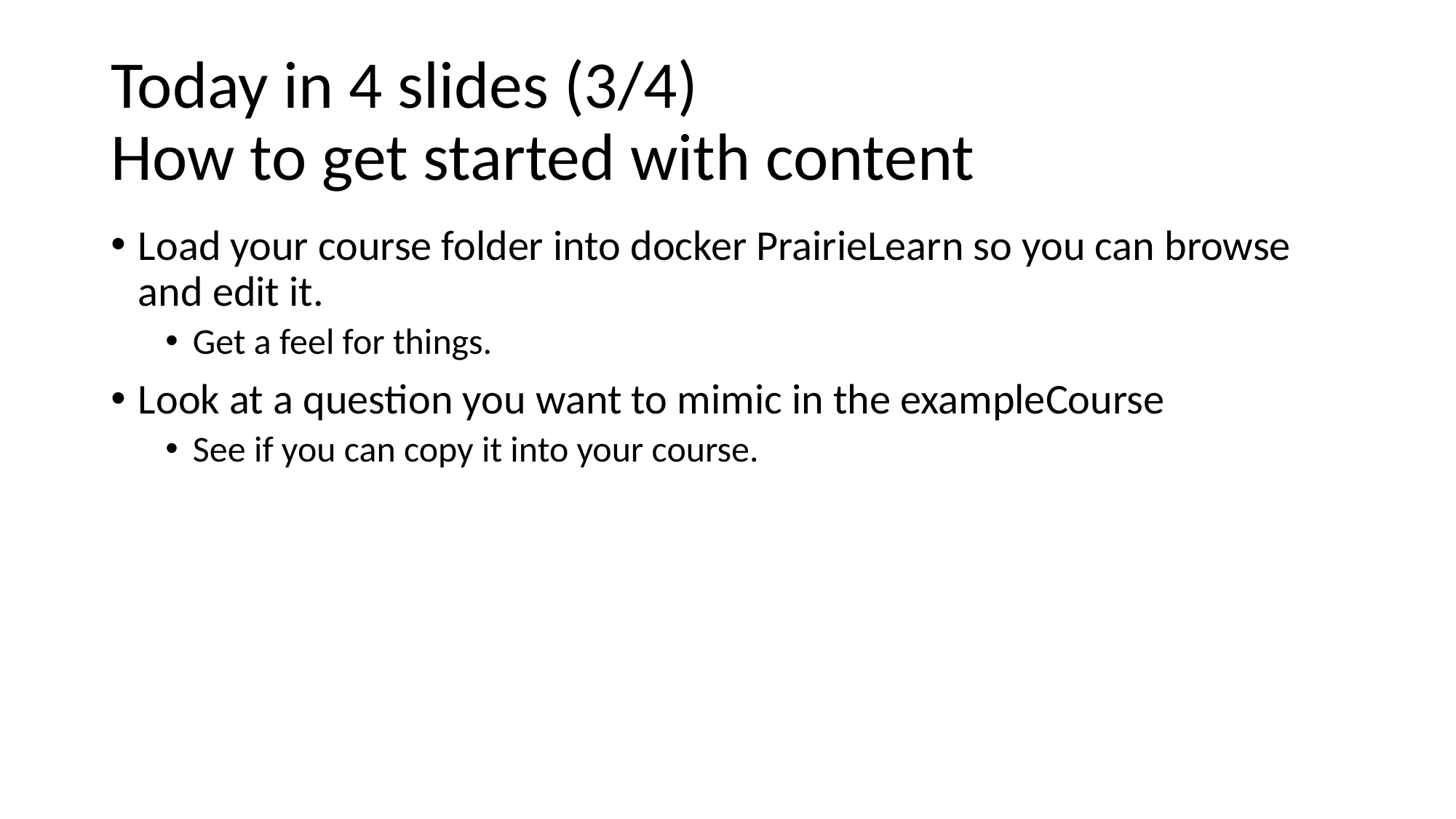

# Today in 4 slides (3/4) How to get started with content
Load your course folder into docker PrairieLearn so you can browse and edit it.
Get a feel for things.
Look at a question you want to mimic in the exampleCourse
See if you can copy it into your course.